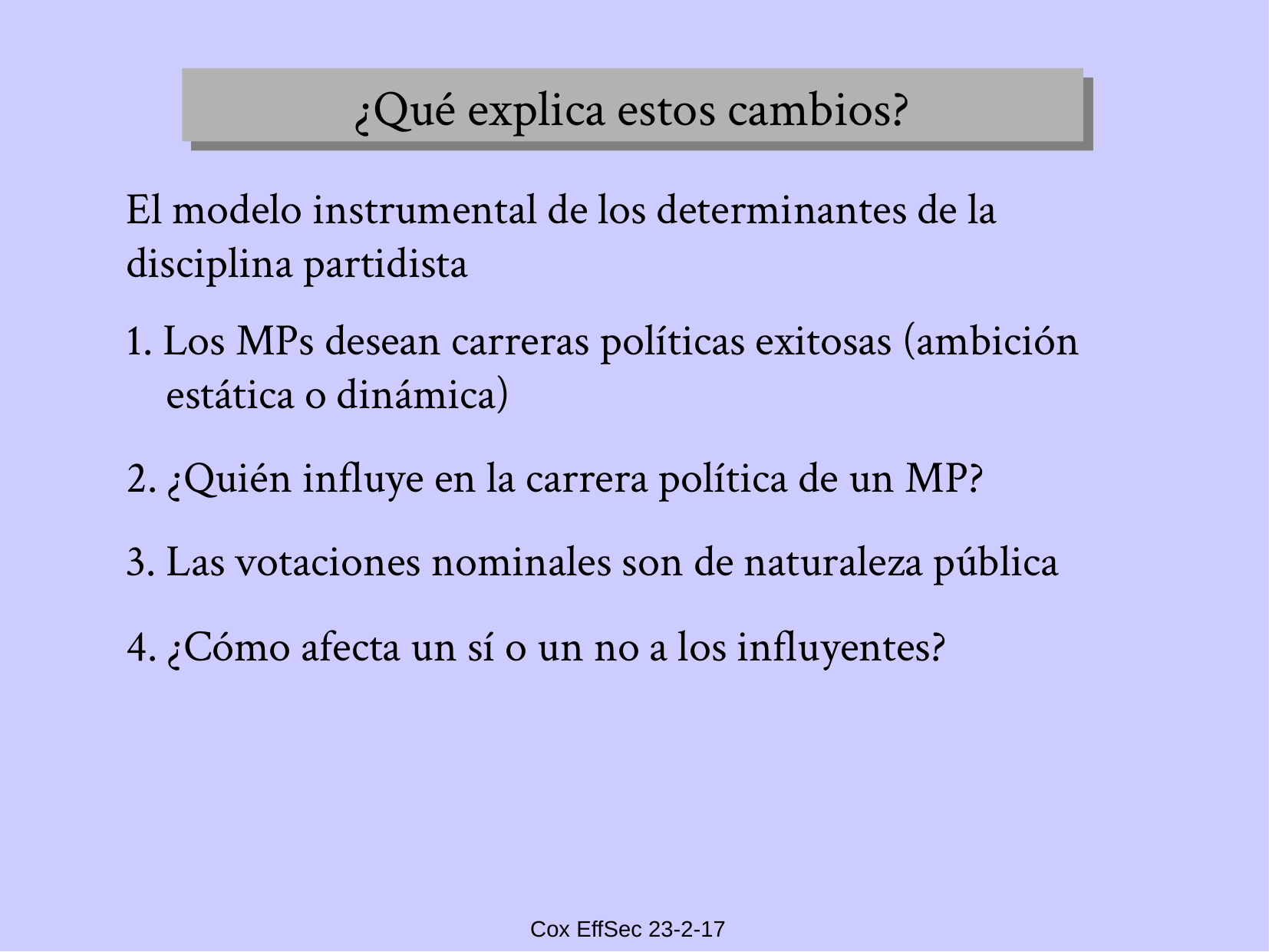

¿Qué explica estos cambios?
El modelo instrumental de los determinantes de la disciplina partidista
1. Los MPs desean carreras políticas exitosas (ambición
    estática o dinámica)‏
2. ¿Quién influye en la carrera política de un MP?
3. Las votaciones nominales son de naturaleza pública
4. ¿Cómo afecta un sí o un no a los influyentes?